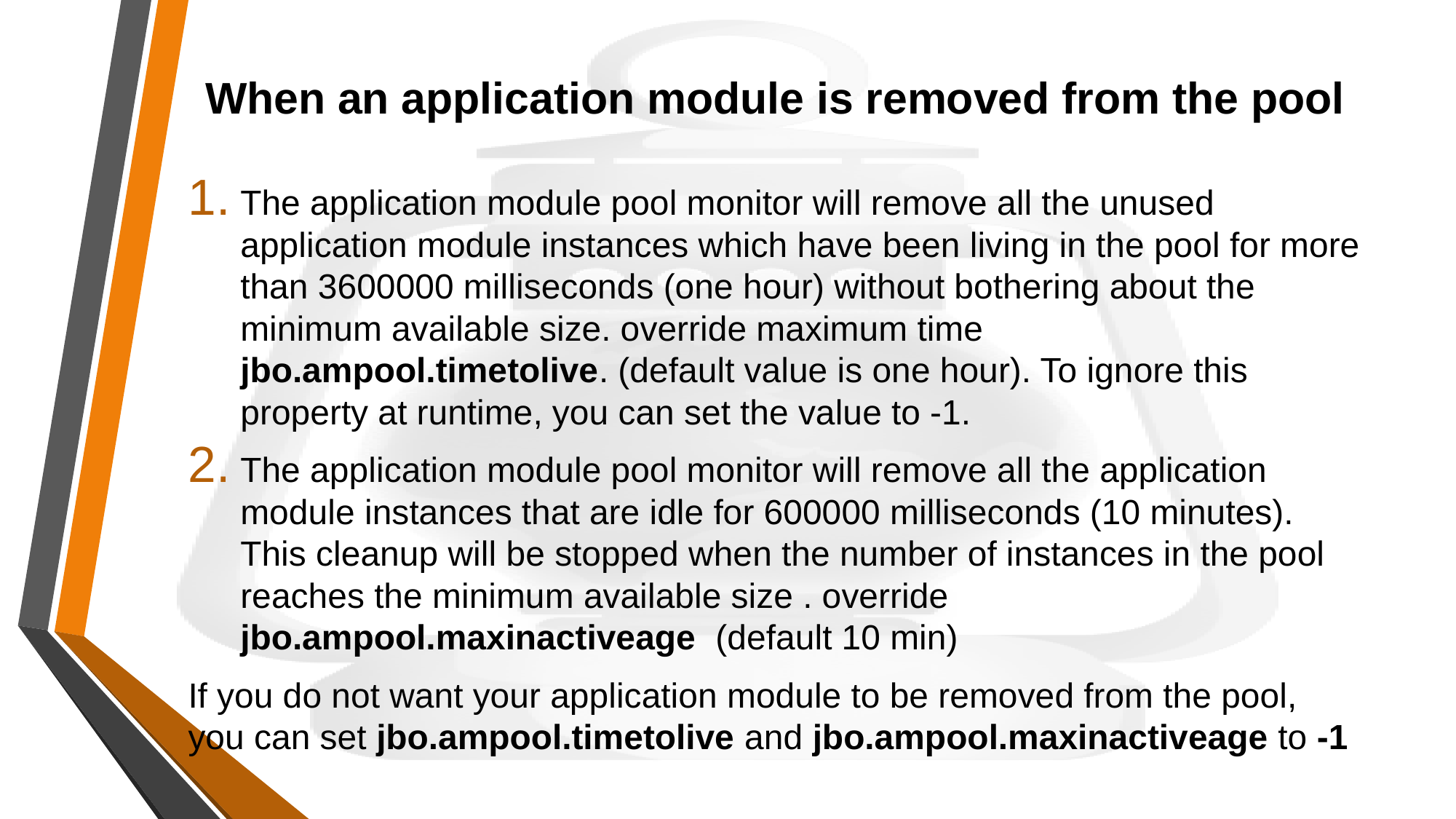

# When an application module is removed from the pool
The application module pool monitor will remove all the unused application module instances which have been living in the pool for more than 3600000 milliseconds (one hour) without bothering about the minimum available size. override maximum time jbo.ampool.timetolive. (default value is one hour). To ignore this property at runtime, you can set the value to -1.
The application module pool monitor will remove all the application module instances that are idle for 600000 milliseconds (10 minutes). This cleanup will be stopped when the number of instances in the pool reaches the minimum available size . override jbo.ampool.maxinactiveage  (default 10 min)
If you do not want your application module to be removed from the pool, you can set jbo.ampool.timetolive and jbo.ampool.maxinactiveage to -1